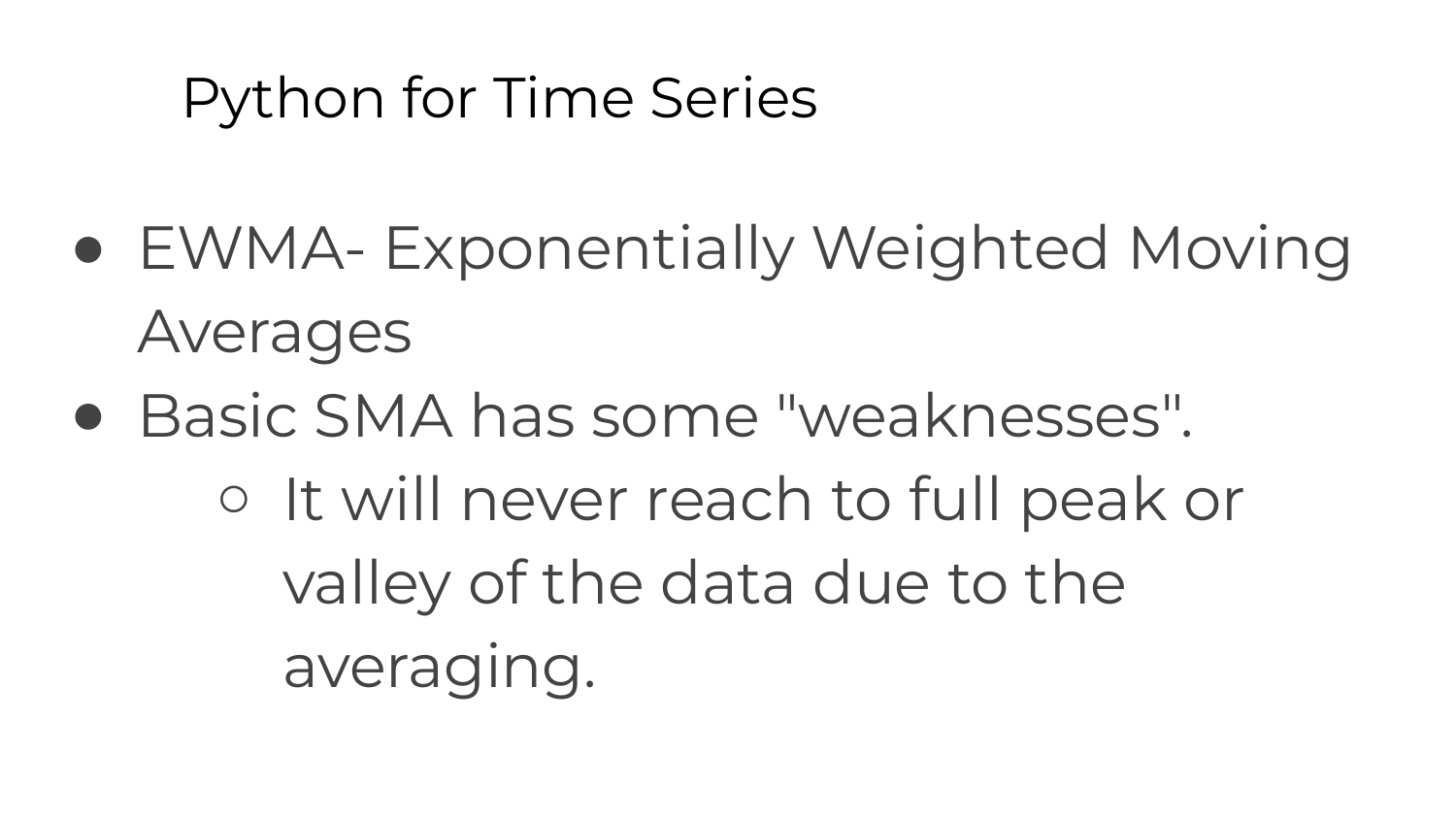

# Python for Time Series

EWMA- Exponentially Weighted Moving Averages
Basic SMA has some "weaknesses".
It will never reach to full peak or valley of the data due to the averaging.